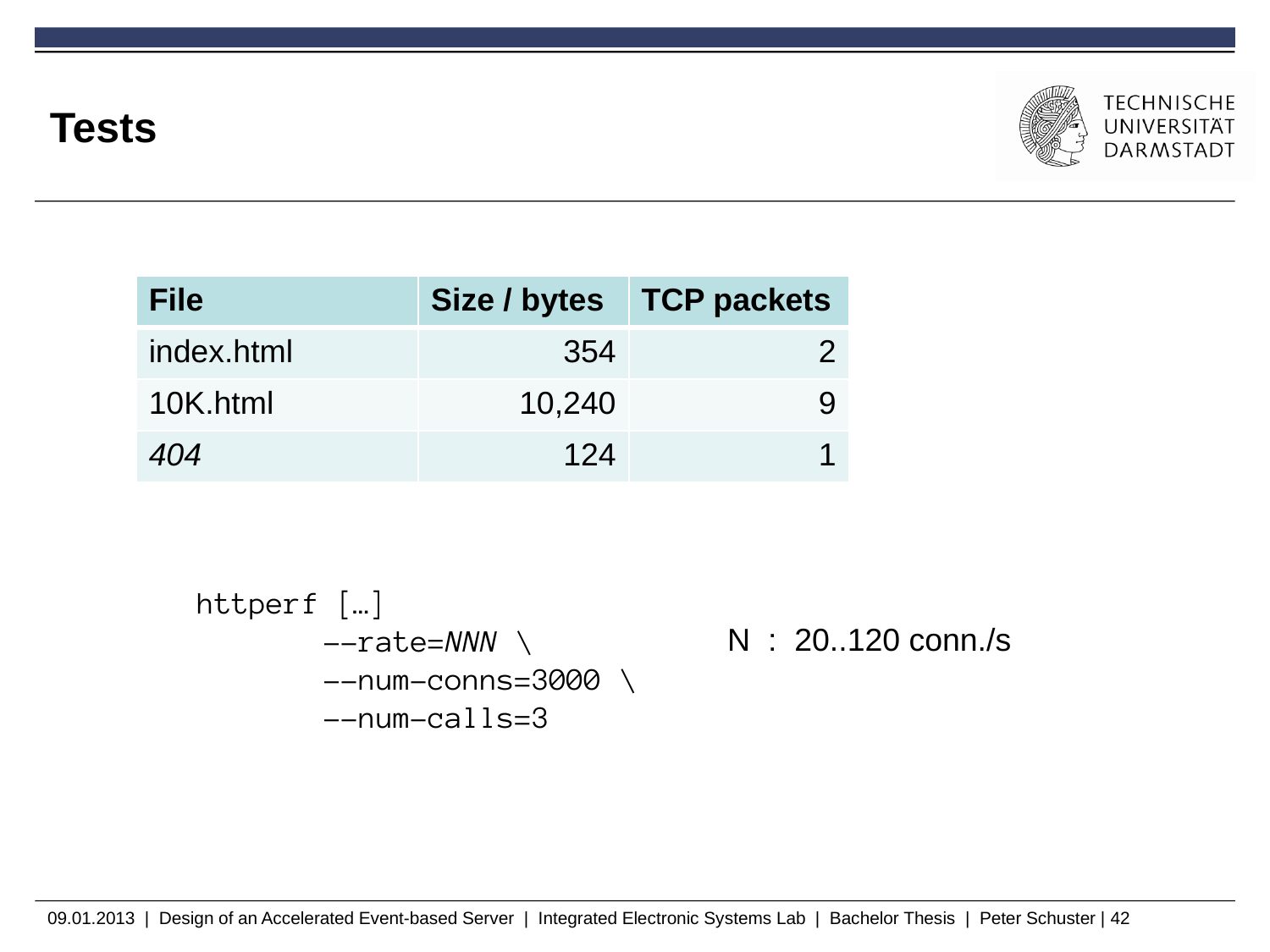

# Tests
| File | Size / bytes | TCP packets |
| --- | --- | --- |
| index.html | 354 | 2 |
| 10K.html | 10,240 | 9 |
| 404 | 124 | 1 |
httperf […]
	--rate=NNN \
	--num-conns=3000 \
	--num-calls=3
N  :  20..120 conn./s